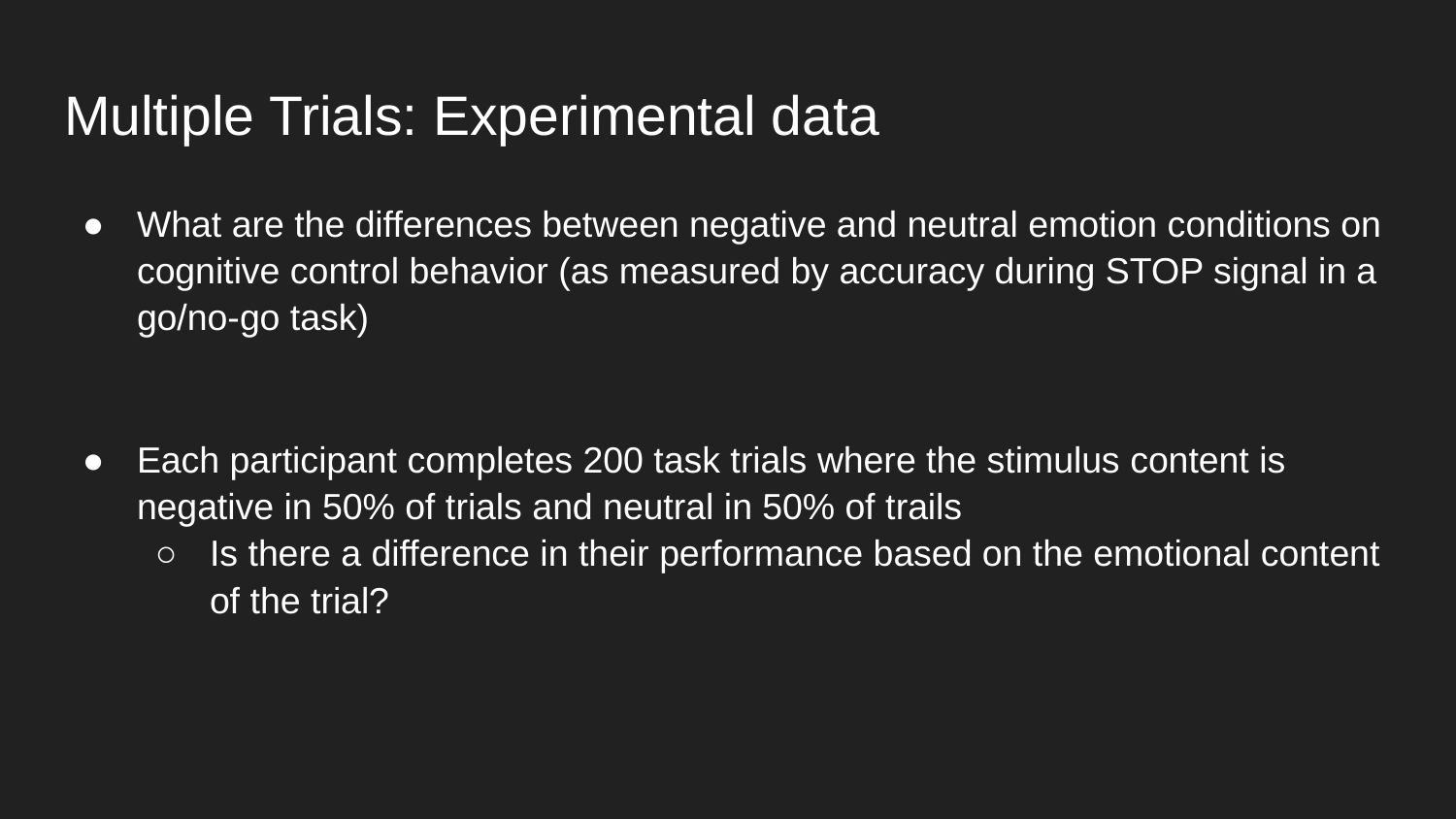

# Multiple Trials: Experimental data
What are the differences between negative and neutral emotion conditions on cognitive control behavior (as measured by accuracy during STOP signal in a go/no-go task)

Each participant completes 200 task trials where the stimulus content is negative in 50% of trials and neutral in 50% of trails
Is there a difference in their performance based on the emotional content of the trial?